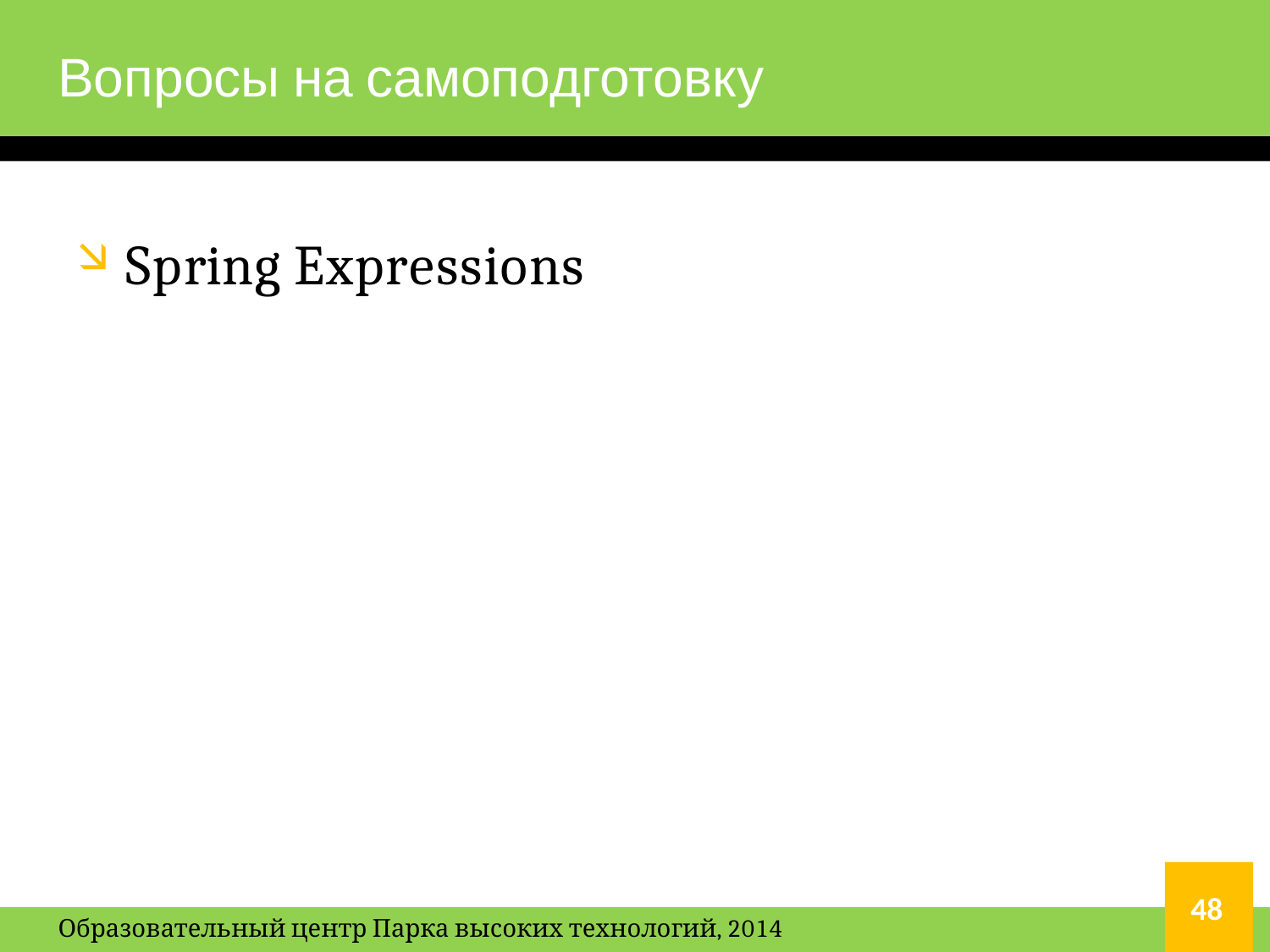

# Вопросы на самоподготовку
Spring Expressions

48